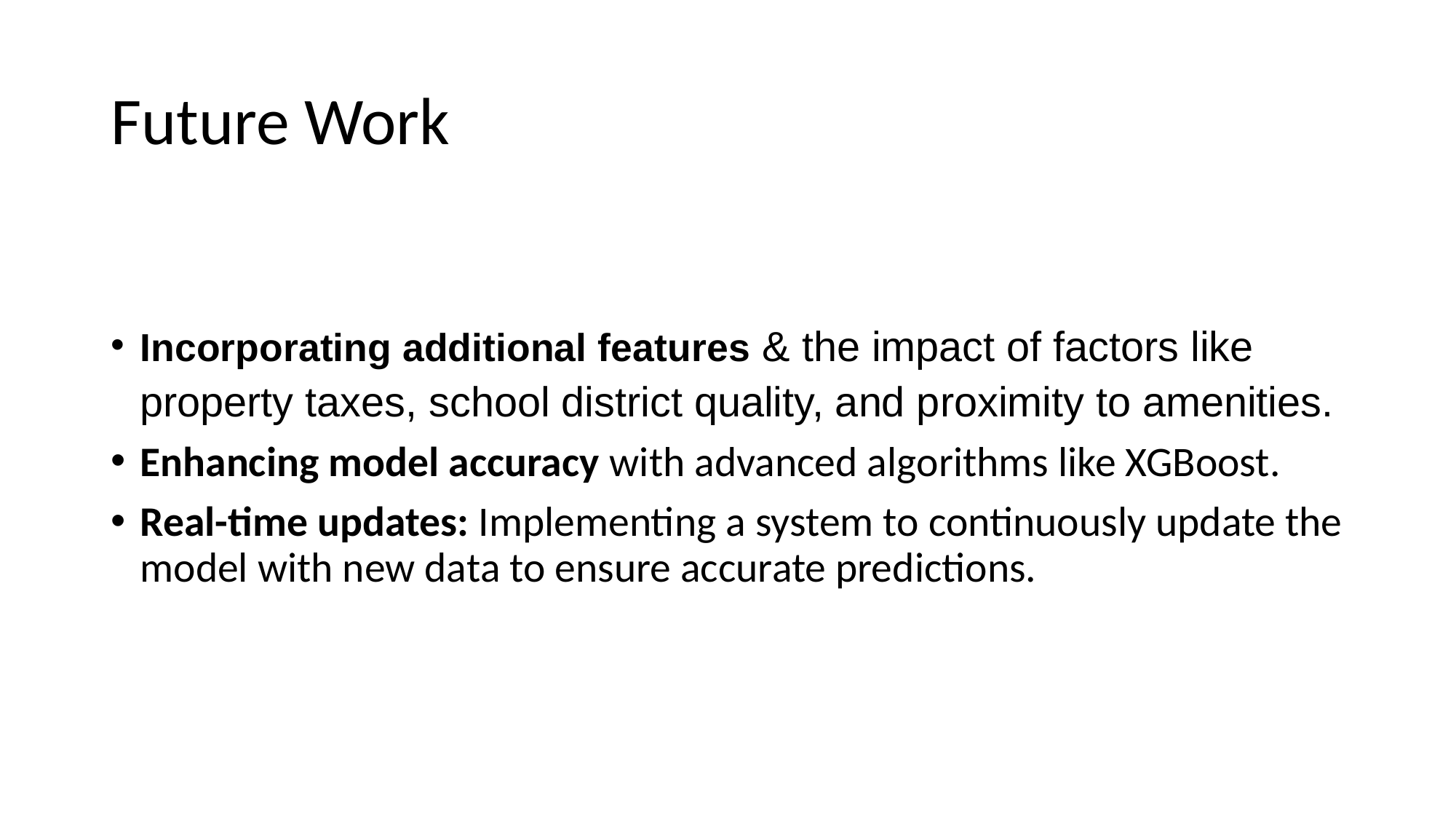

# Future Work
Incorporating additional features & the impact of factors like property taxes, school district quality, and proximity to amenities.
Enhancing model accuracy with advanced algorithms like XGBoost.
Real-time updates: Implementing a system to continuously update the model with new data to ensure accurate predictions.